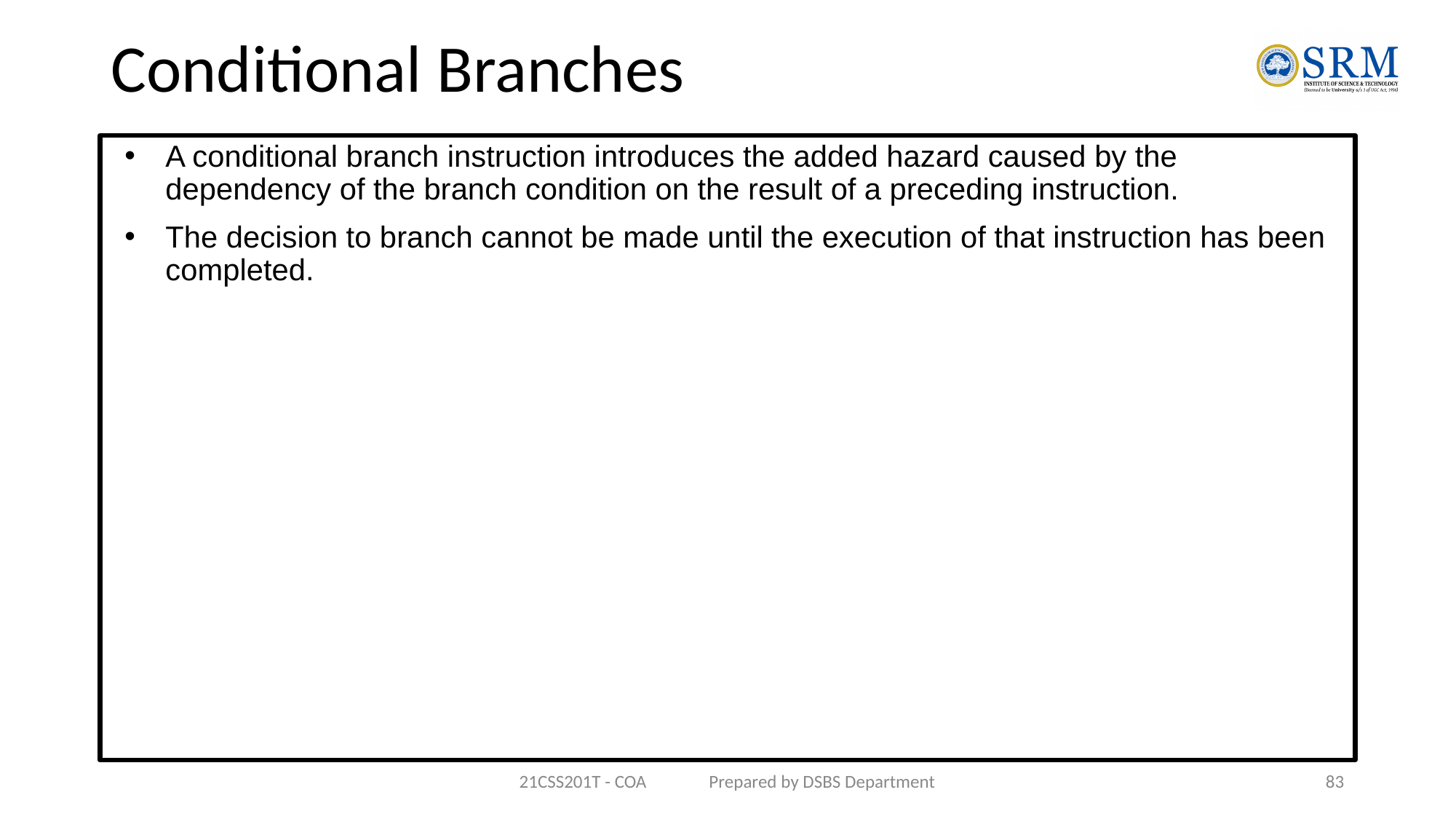

# Conditional Branches
A conditional branch instruction introduces the added hazard caused by the dependency of the branch condition on the result of a preceding instruction.
The decision to branch cannot be made until the execution of that instruction has been completed.

21CSS201T - COA               Prepared by DSBS Department
83